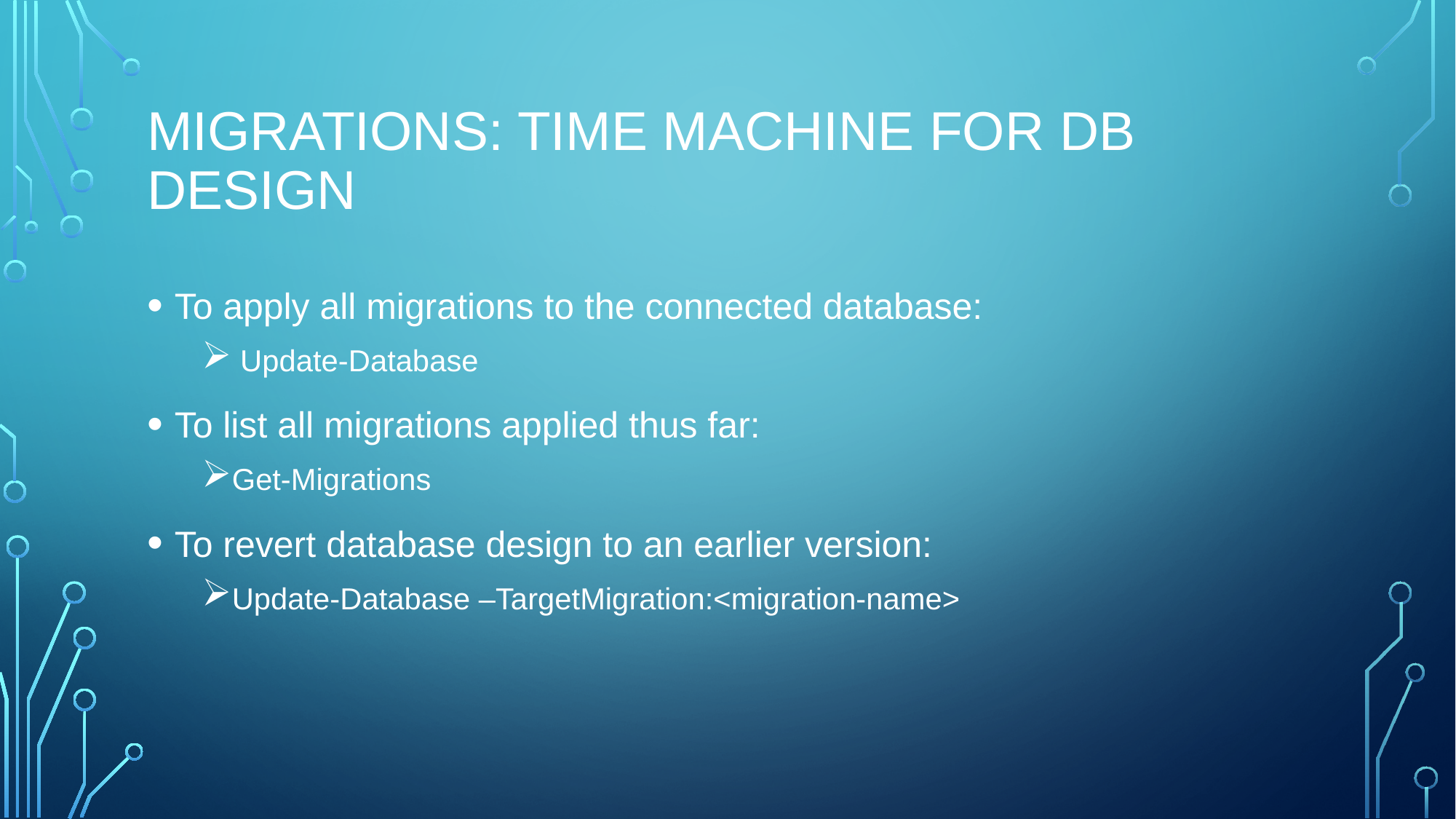

# Migrations: time machine for DB design
To apply all migrations to the connected database:
 Update-Database
To list all migrations applied thus far:
Get-Migrations
To revert database design to an earlier version:
Update-Database –TargetMigration:<migration-name>